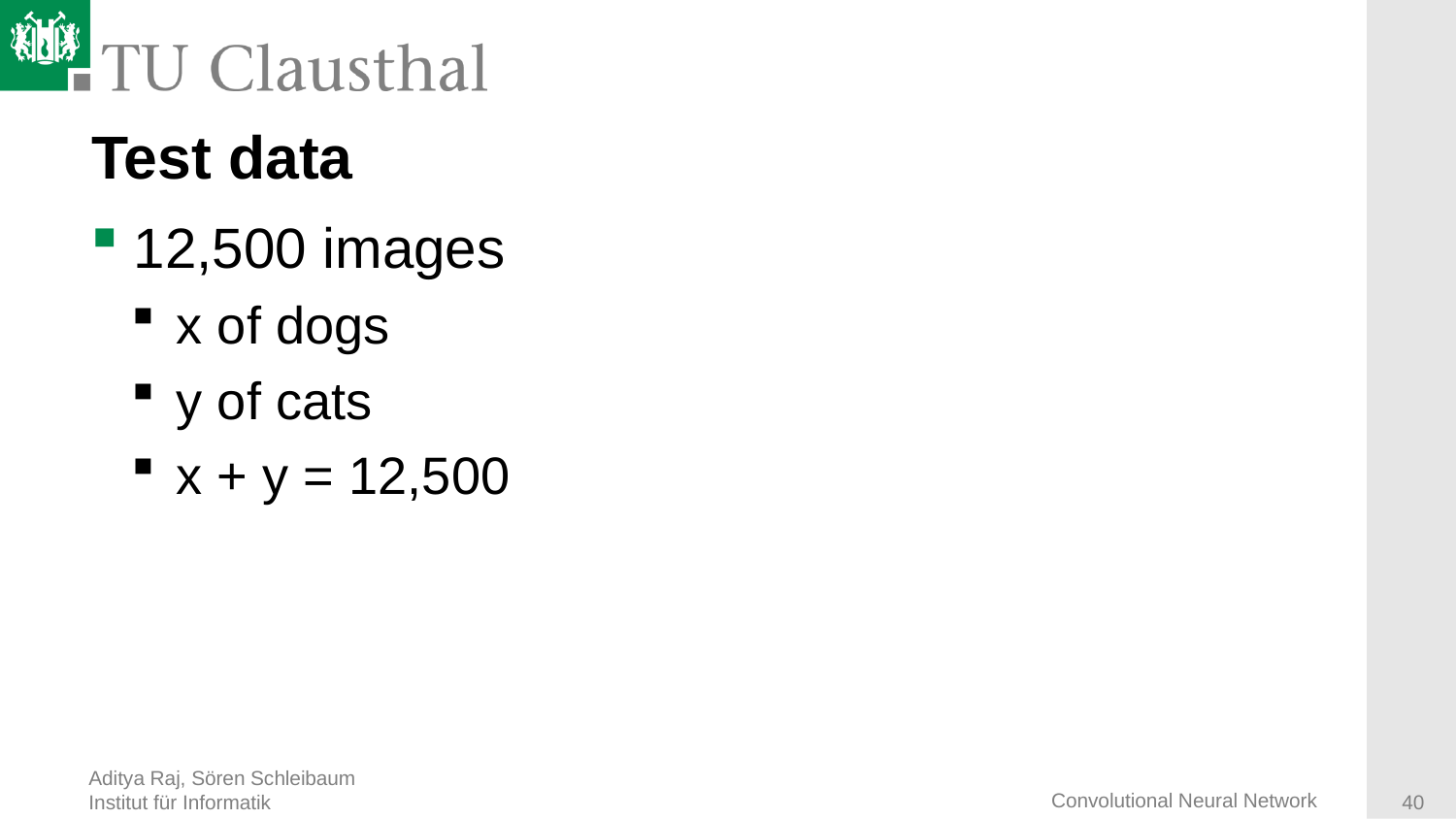

# Test data
12,500 images
x of dogs
y of cats
x + y = 12,500